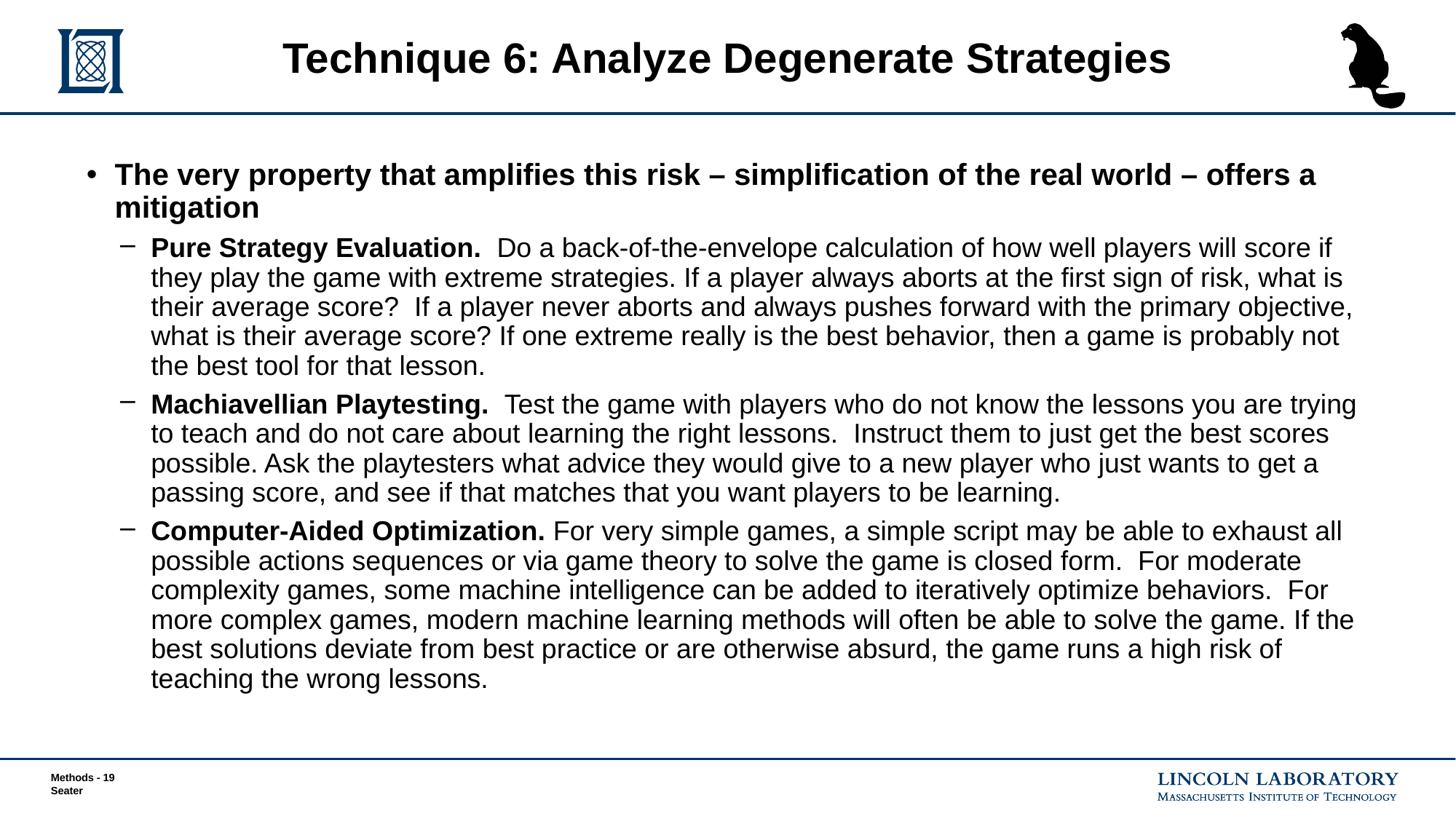

# Technique 6: Analyze Degenerate Strategies
The very property that amplifies this risk – simplification of the real world – offers a mitigation
Pure Strategy Evaluation.  Do a back-of-the-envelope calculation of how well players will score if they play the game with extreme strategies. If a player always aborts at the first sign of risk, what is their average score?  If a player never aborts and always pushes forward with the primary objective, what is their average score? If one extreme really is the best behavior, then a game is probably not the best tool for that lesson.
Machiavellian Playtesting.  Test the game with players who do not know the lessons you are trying to teach and do not care about learning the right lessons.  Instruct them to just get the best scores possible. Ask the playtesters what advice they would give to a new player who just wants to get a passing score, and see if that matches that you want players to be learning.
Computer-Aided Optimization. For very simple games, a simple script may be able to exhaust all possible actions sequences or via game theory to solve the game is closed form.  For moderate complexity games, some machine intelligence can be added to iteratively optimize behaviors.  For more complex games, modern machine learning methods will often be able to solve the game. If the best solutions deviate from best practice or are otherwise absurd, the game runs a high risk of teaching the wrong lessons.